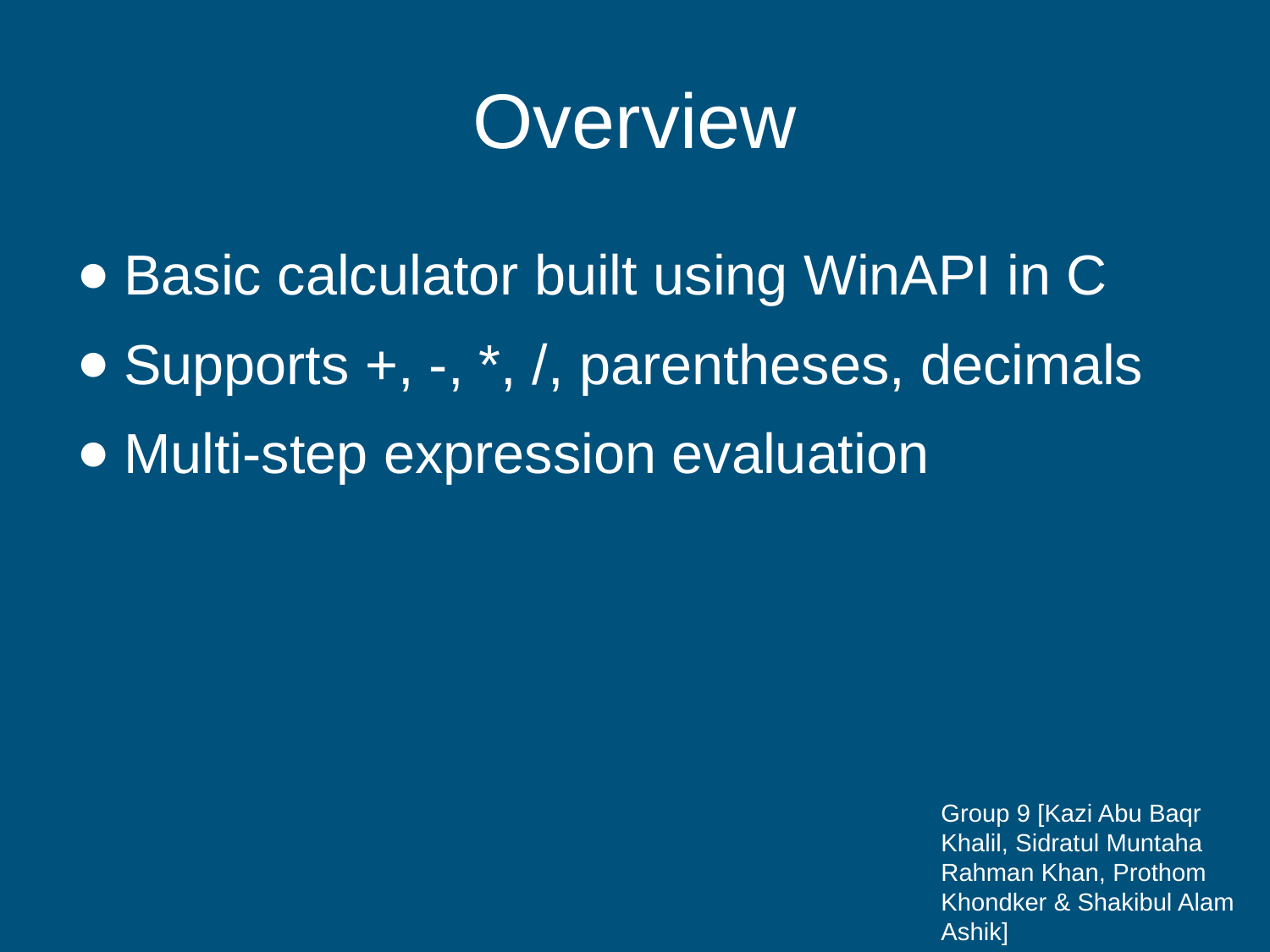

# Overview
Basic calculator built using WinAPI in C
Supports +, -, *, /, parentheses, decimals
Multi-step expression evaluation
Group 9 [Kazi Abu Baqr Khalil, Sidratul Muntaha Rahman Khan, Prothom Khondker & Shakibul Alam Ashik]